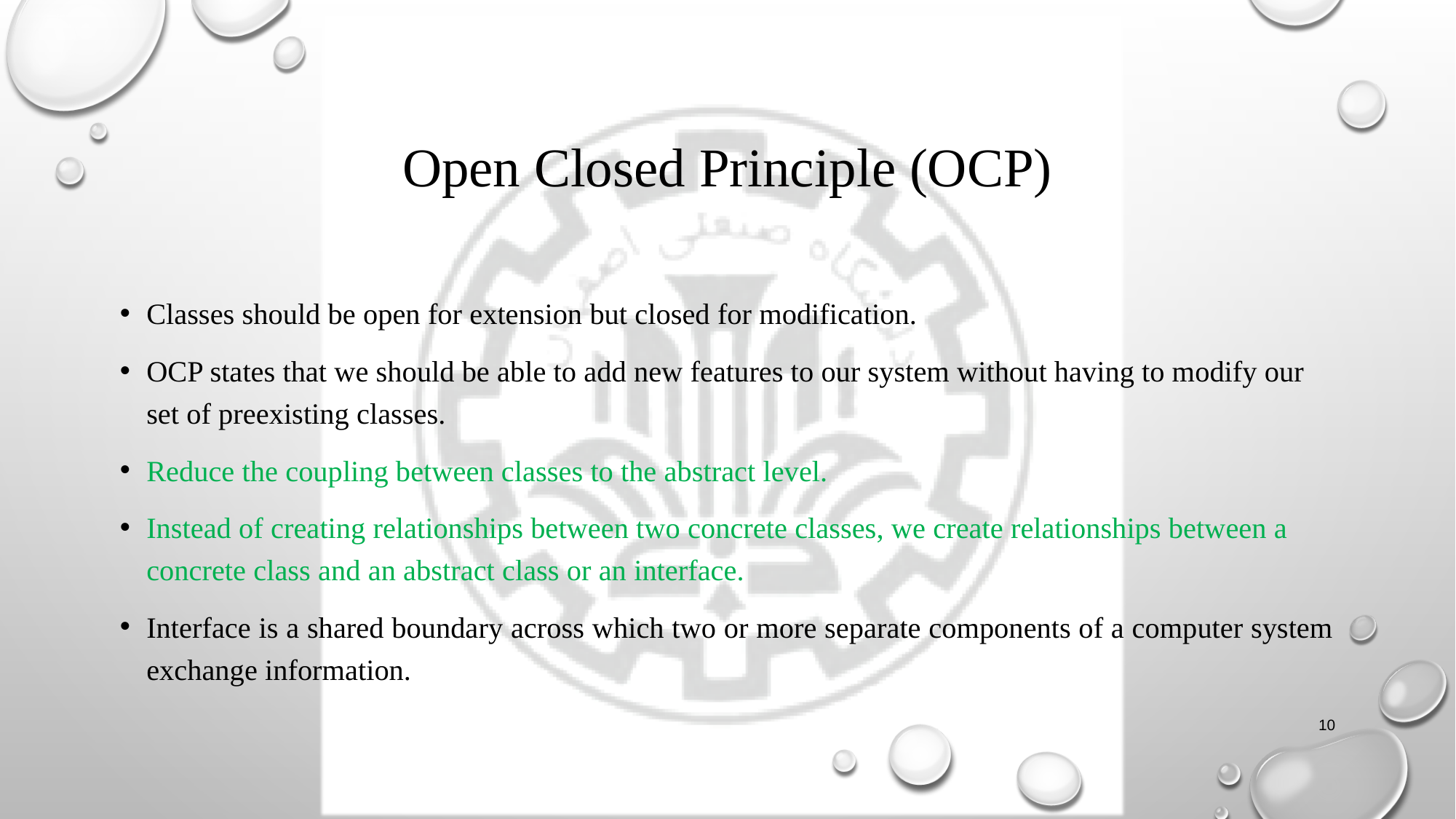

# Open Closed Principle (OCP)
Classes should be open for extension but closed for modification.
OCP states that we should be able to add new features to our system without having to modify our set of preexisting classes.
Reduce the coupling between classes to the abstract level.
Instead of creating relationships between two concrete classes, we create relationships between a concrete class and an abstract class or an interface.
Interface is a shared boundary across which two or more separate components of a computer system exchange information.
10